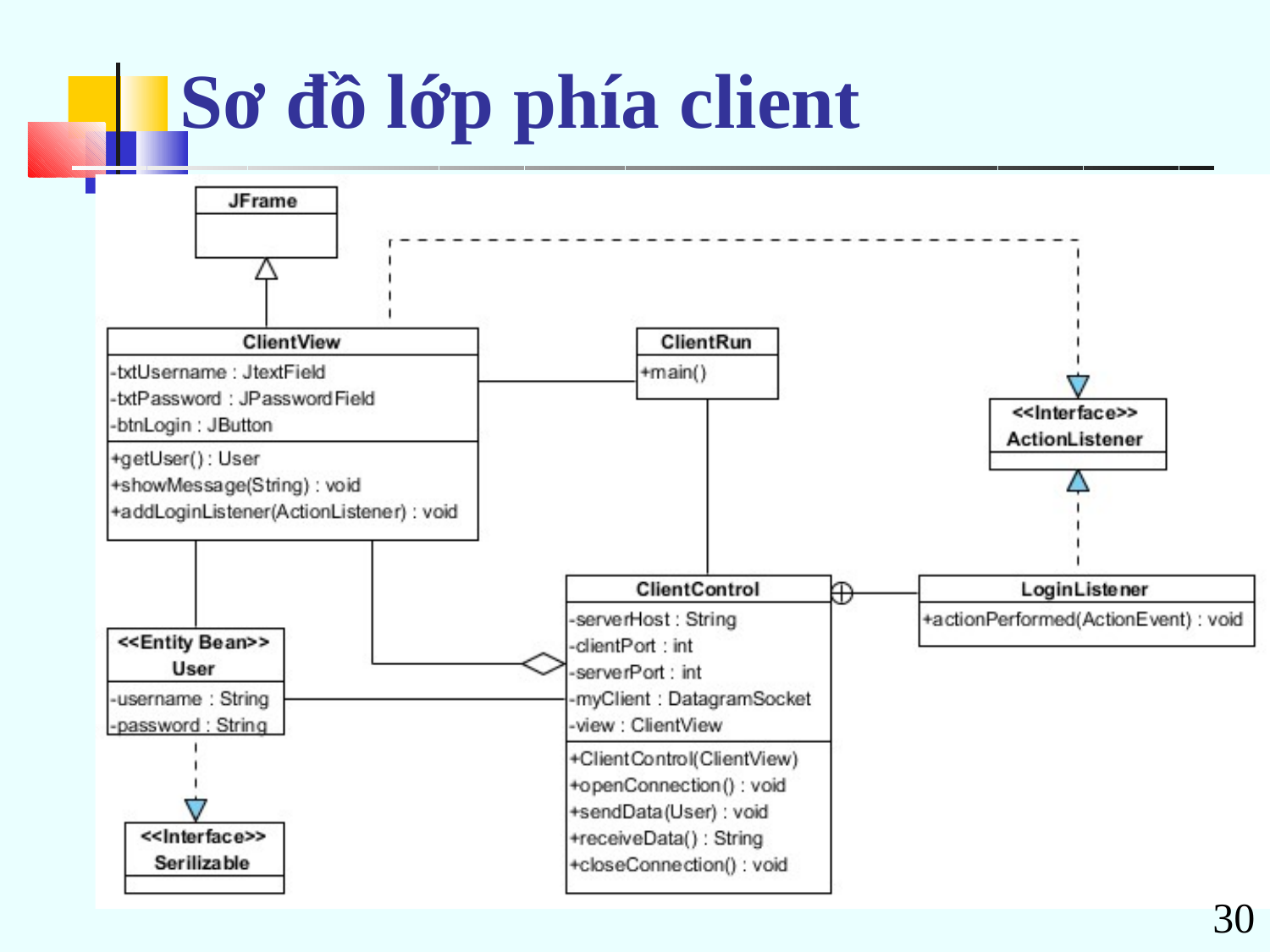

# Sơ đồ lớp phía client

30